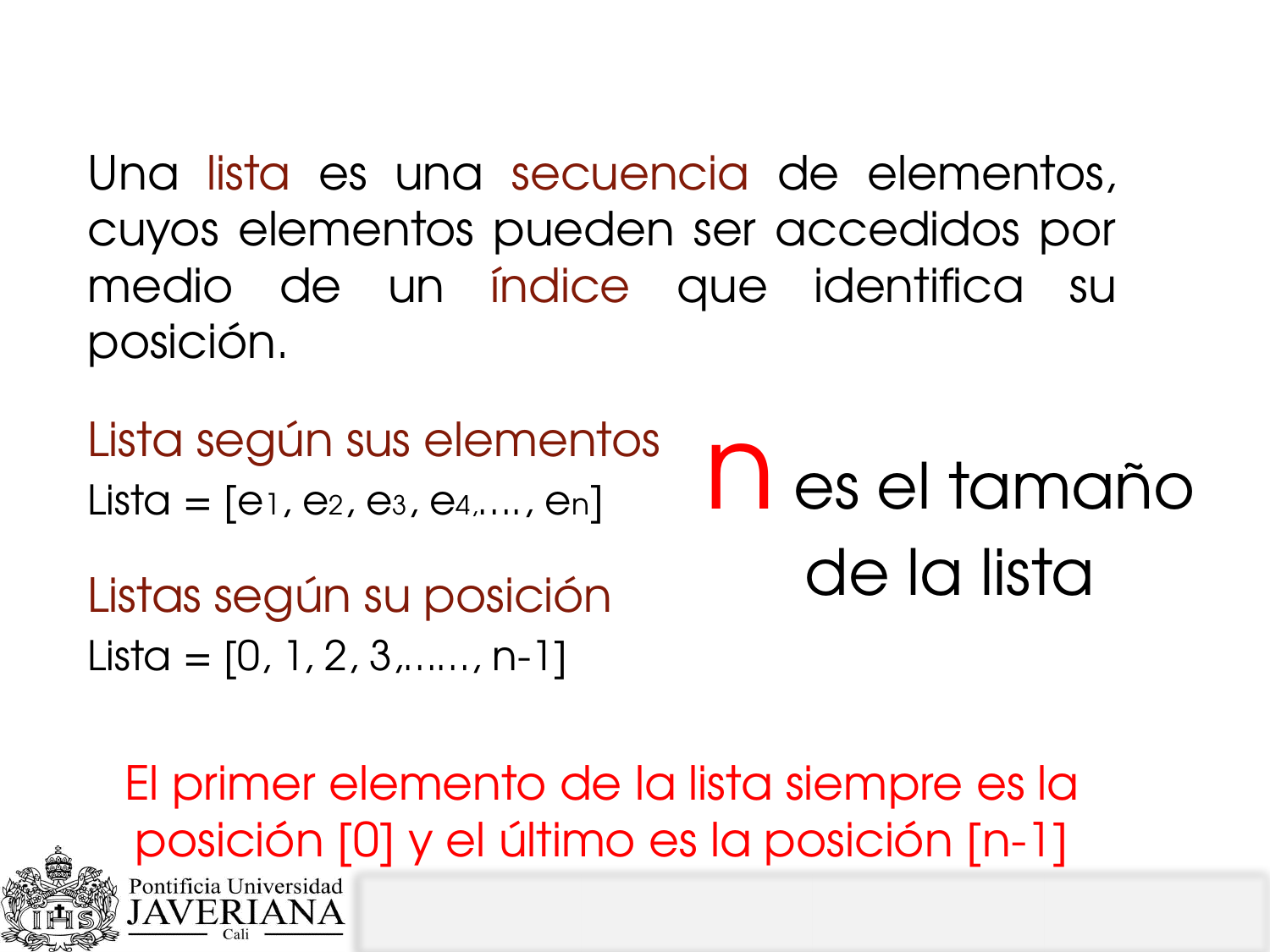

# ¿Qué son las listas ?
Una lista es una secuencia de elementos, cuyos elementos pueden ser accedidos por medio de un índice que identifica su posición.

Lista según sus elementos
Lista = [e1, e2, e3, e4,…., en]

Listas según su posición
Lista = [0, 1, 2, 3,……, n-1]

El primer elemento de la lista siempre es la posición [0] y el último es la posición [n-1]
n es el tamaño de la lista